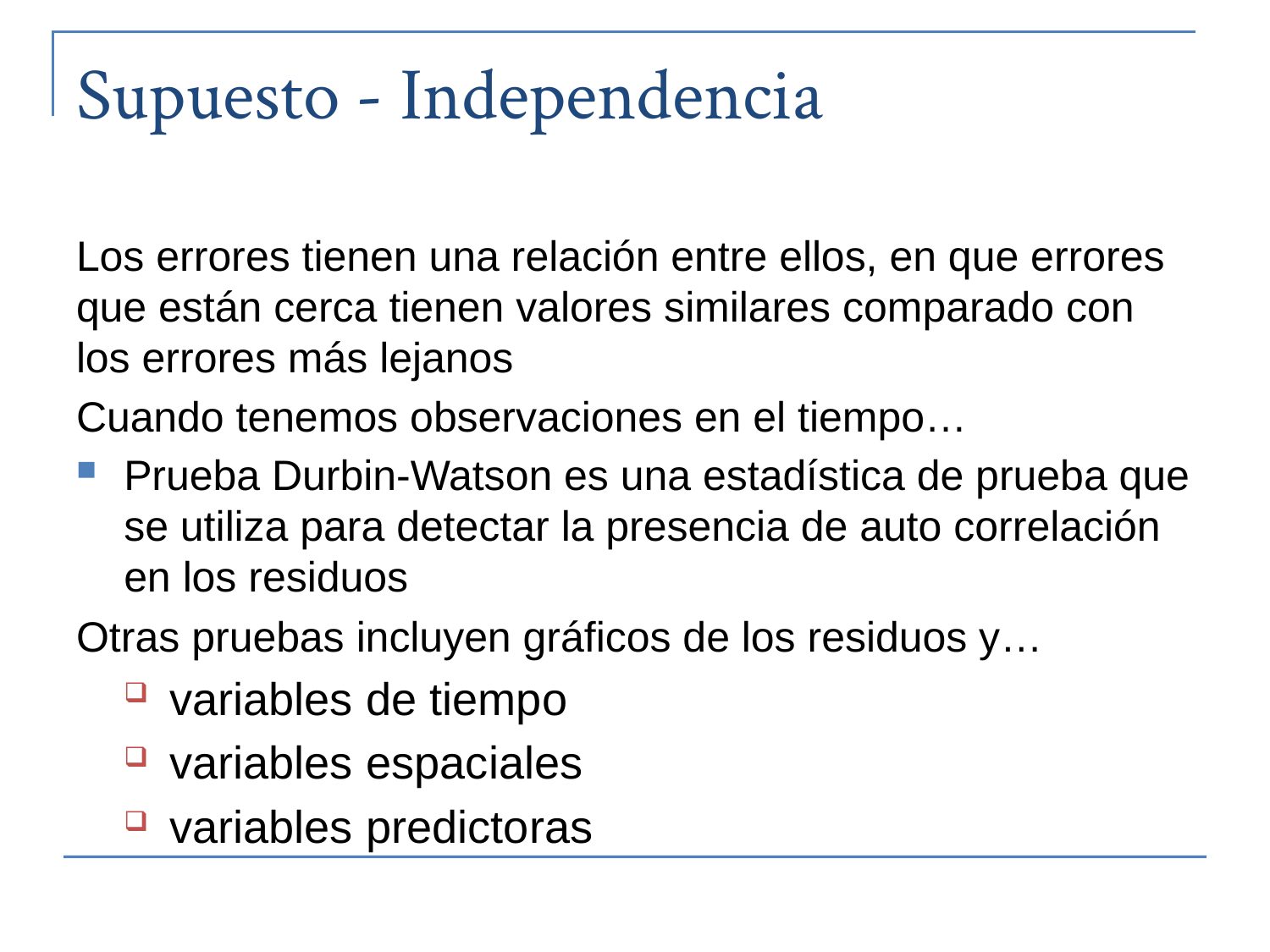

# Supuesto - Independencia
Los errores tienen una relación entre ellos, en que errores que están cerca tienen valores similares comparado con los errores más lejanos
Cuando tenemos observaciones en el tiempo…
Prueba Durbin-Watson es una estadística de prueba que se utiliza para detectar la presencia de auto correlación en los residuos
Otras pruebas incluyen gráficos de los residuos y…
variables de tiempo
variables espaciales
variables predictoras